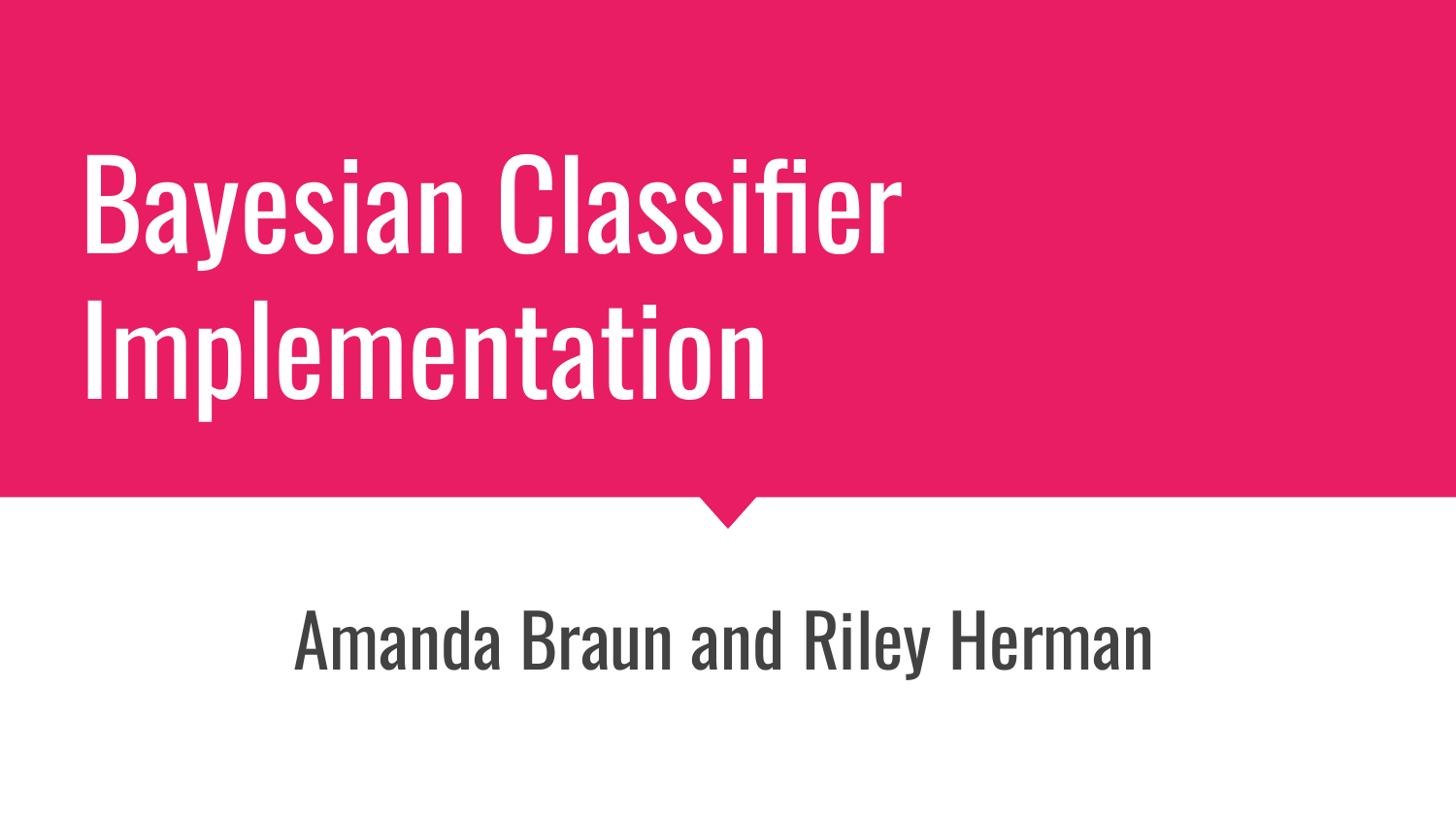

# Bayesian Classifier Implementation
Amanda Braun and Riley Herman